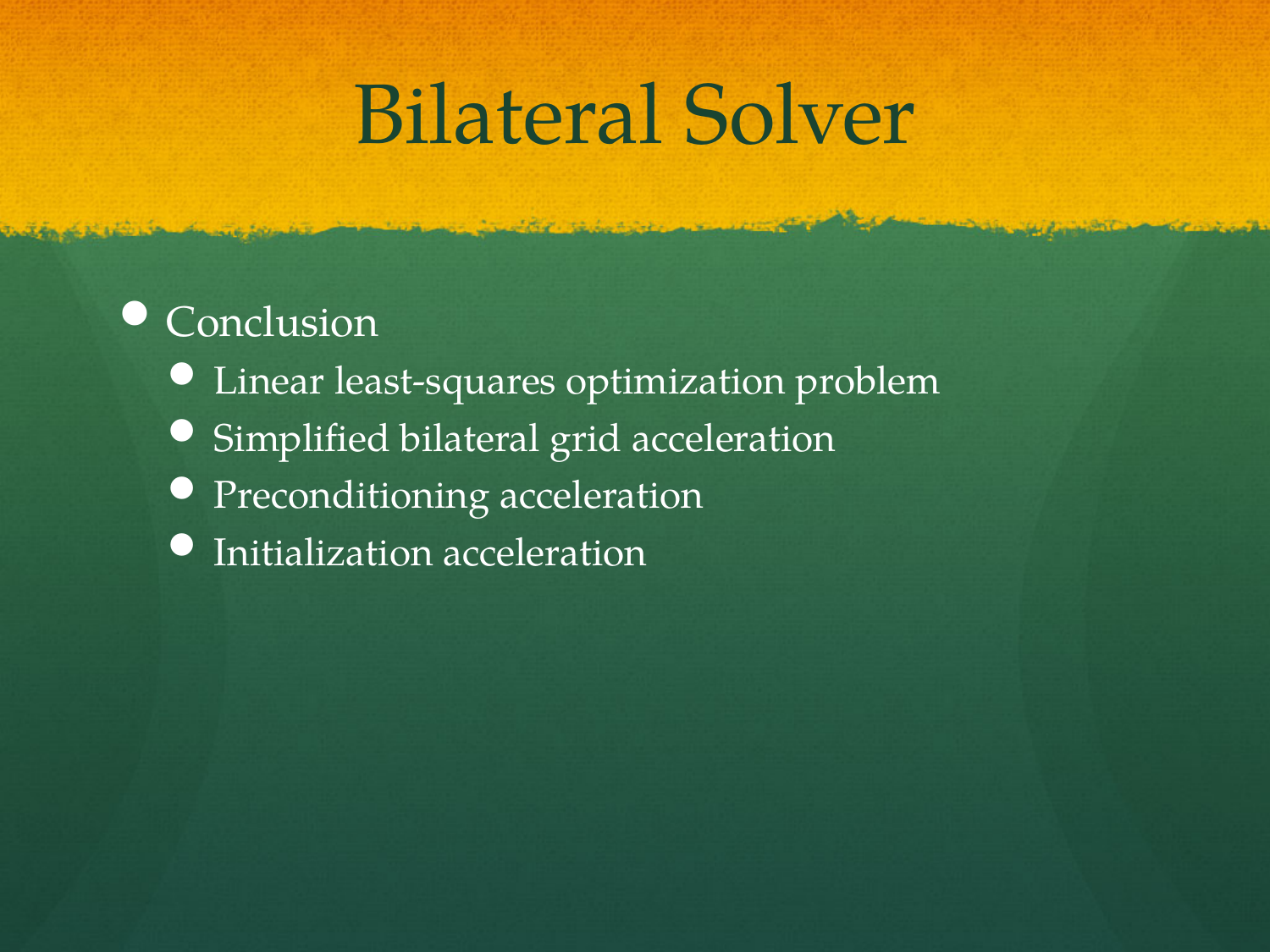

# Bilateral Solver
Conclusion
Linear least-squares optimization problem
Simplified bilateral grid acceleration
Preconditioning acceleration
Initialization acceleration